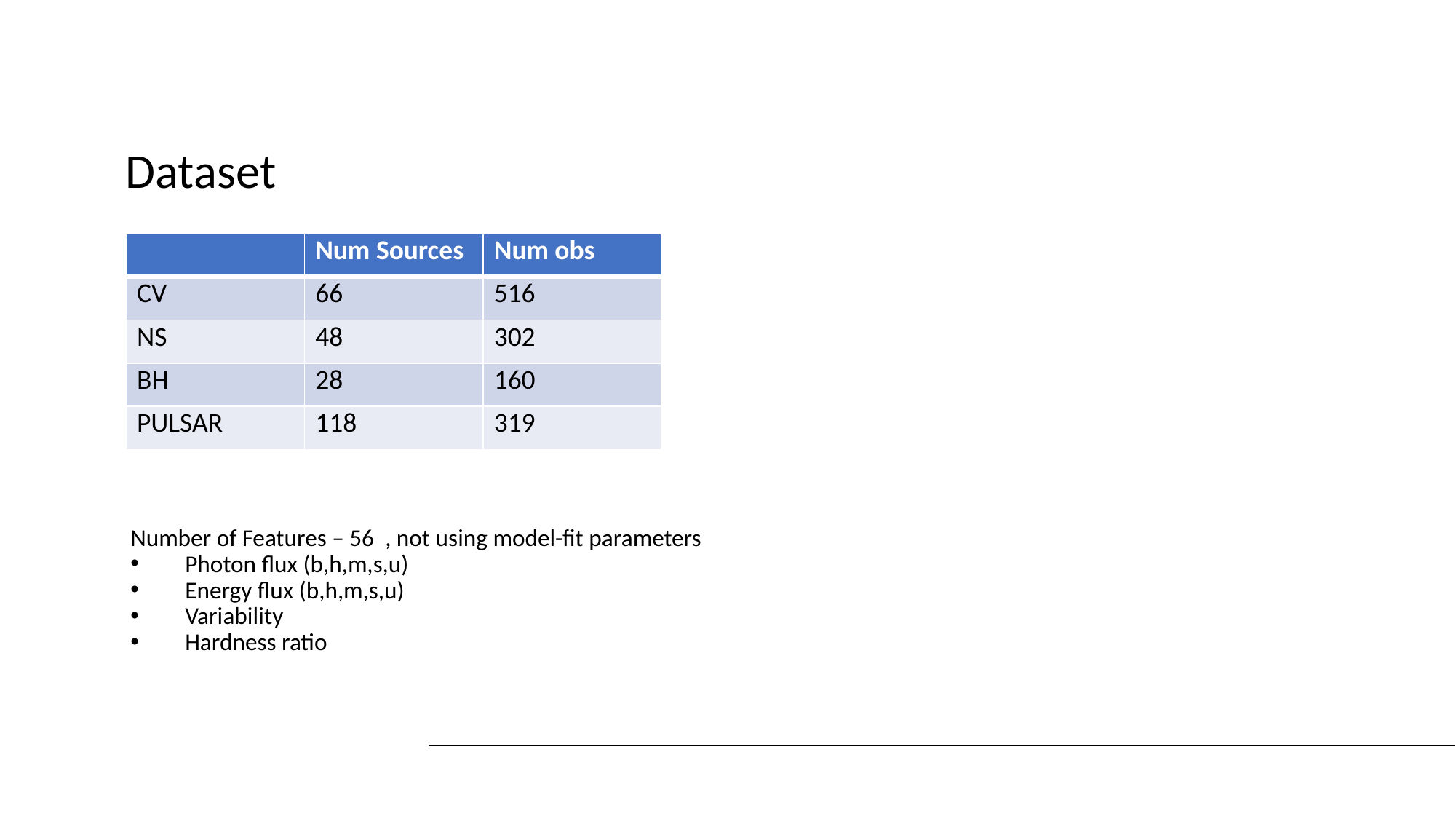

Dataset
| ​ | Num Sources​ | Num obs​ |
| --- | --- | --- |
| CV​ | 66 | 516 |
| NS​ | 48 | 302 |
| BH​ | 28 | 160 |
| PULSAR​ | 118 | 319 |
Number of Features – 56  , not using model-fit parameters
Photon flux (b,h,m,s,u)
Energy flux (b,h,m,s,u)
Variability
Hardness ratio